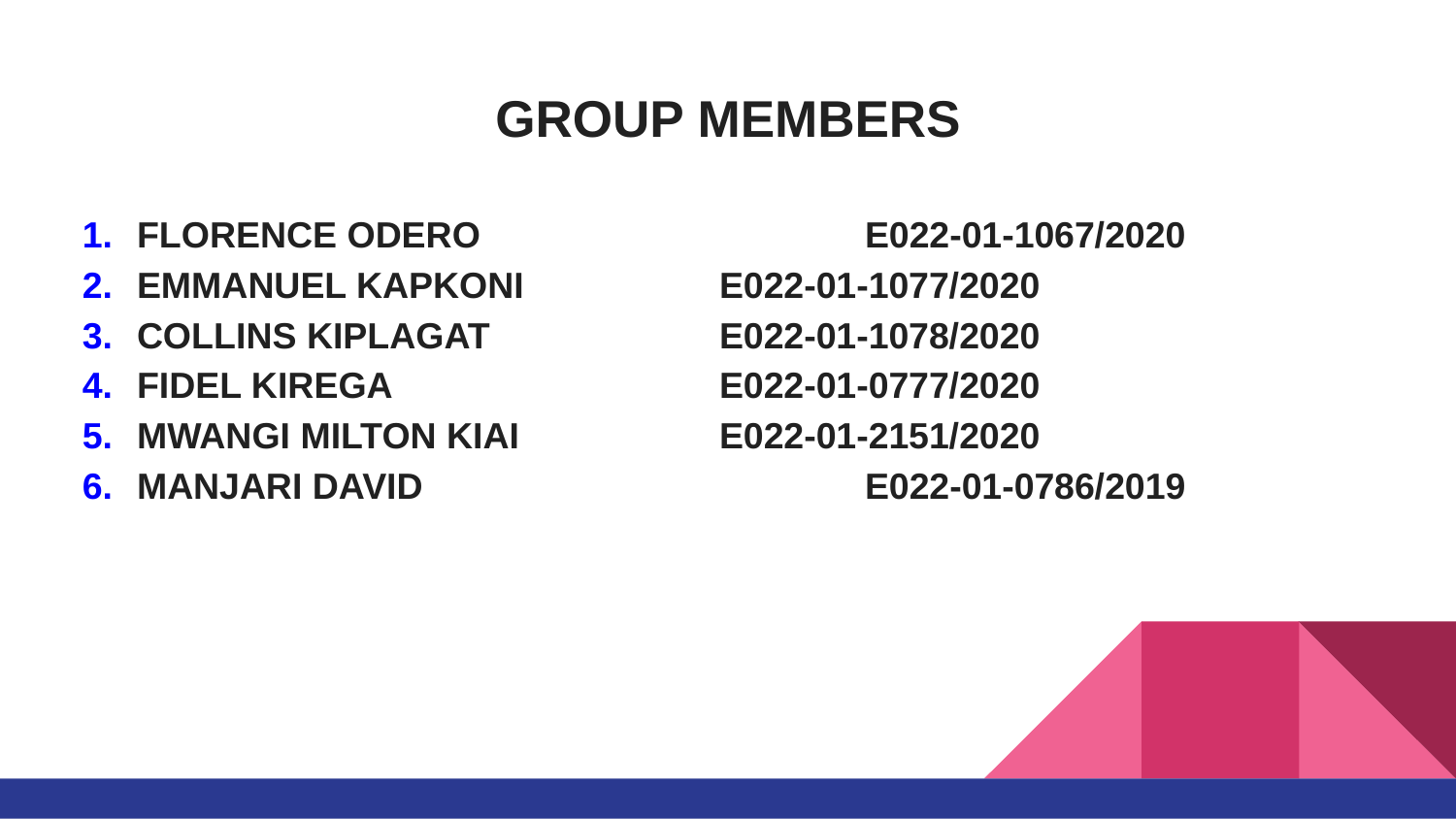

GROUP MEMBERS
FLORENCE ODERO 			E022-01-1067/2020
EMMANUEL KAPKONI	 	E022-01-1077/2020
COLLINS KIPLAGAT 		E022-01-1078/2020
FIDEL KIREGA 			E022-01-0777/2020
MWANGI MILTON KIAI 		E022-01-2151/2020
MANJARI DAVID 			E022-01-0786/2019